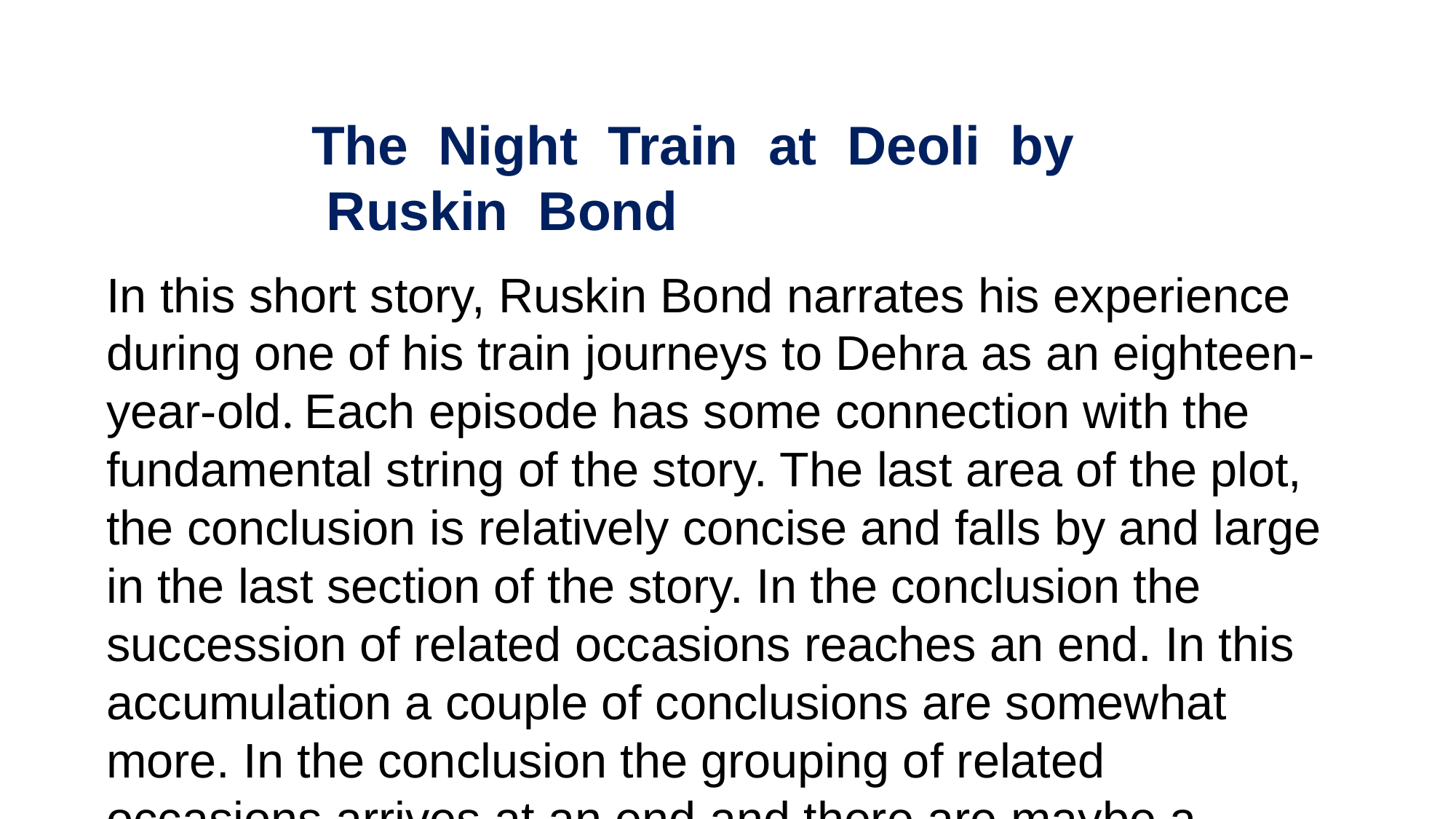

The  Night  Train  at  Deoli  by  Ruskin  Bond
In this short story, Ruskin Bond narrates his experience during one of his train journeys to Dehra as an eighteen- year-old. Each episode has some connection with the fundamental string of the story. The last area of the plot, the conclusion is relatively concise and falls by and large in the last section of the story. In the conclusion the succession of related occasions reaches an end. In this accumulation a couple of conclusions are somewhat more. In the conclusion the grouping of related occasions arrives at an end and there are maybe a couple lines toward the end.